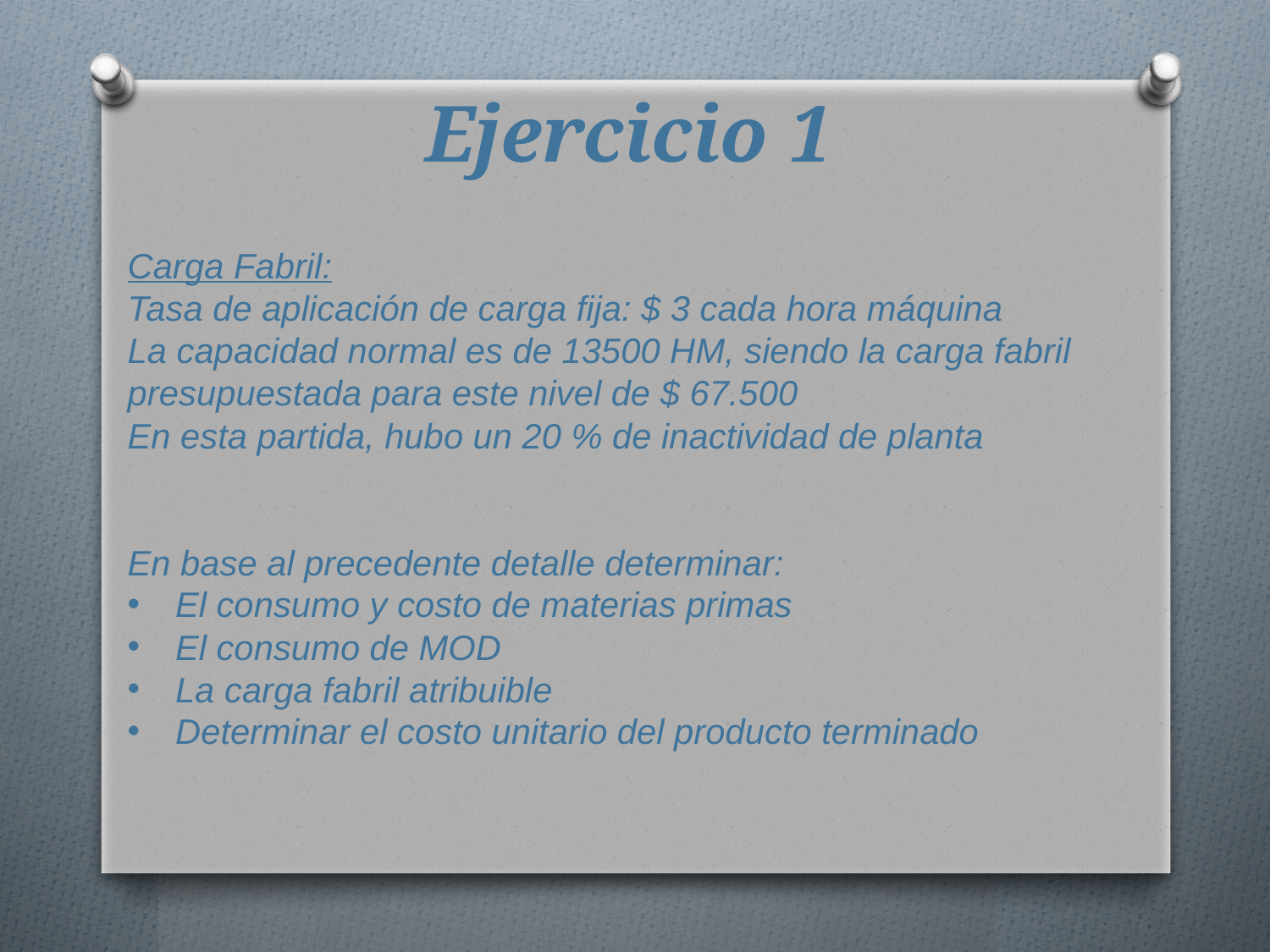

# Ejercicio 1
Carga Fabril:
Tasa de aplicación de carga fija: $ 3 cada hora máquina
La capacidad normal es de 13500 HM, siendo la carga fabril presupuestada para este nivel de $ 67.500
En esta partida, hubo un 20 % de inactividad de planta

En base al precedente detalle determinar:
El consumo y costo de materias primas
El consumo de MOD
La carga fabril atribuible
Determinar el costo unitario del producto terminado